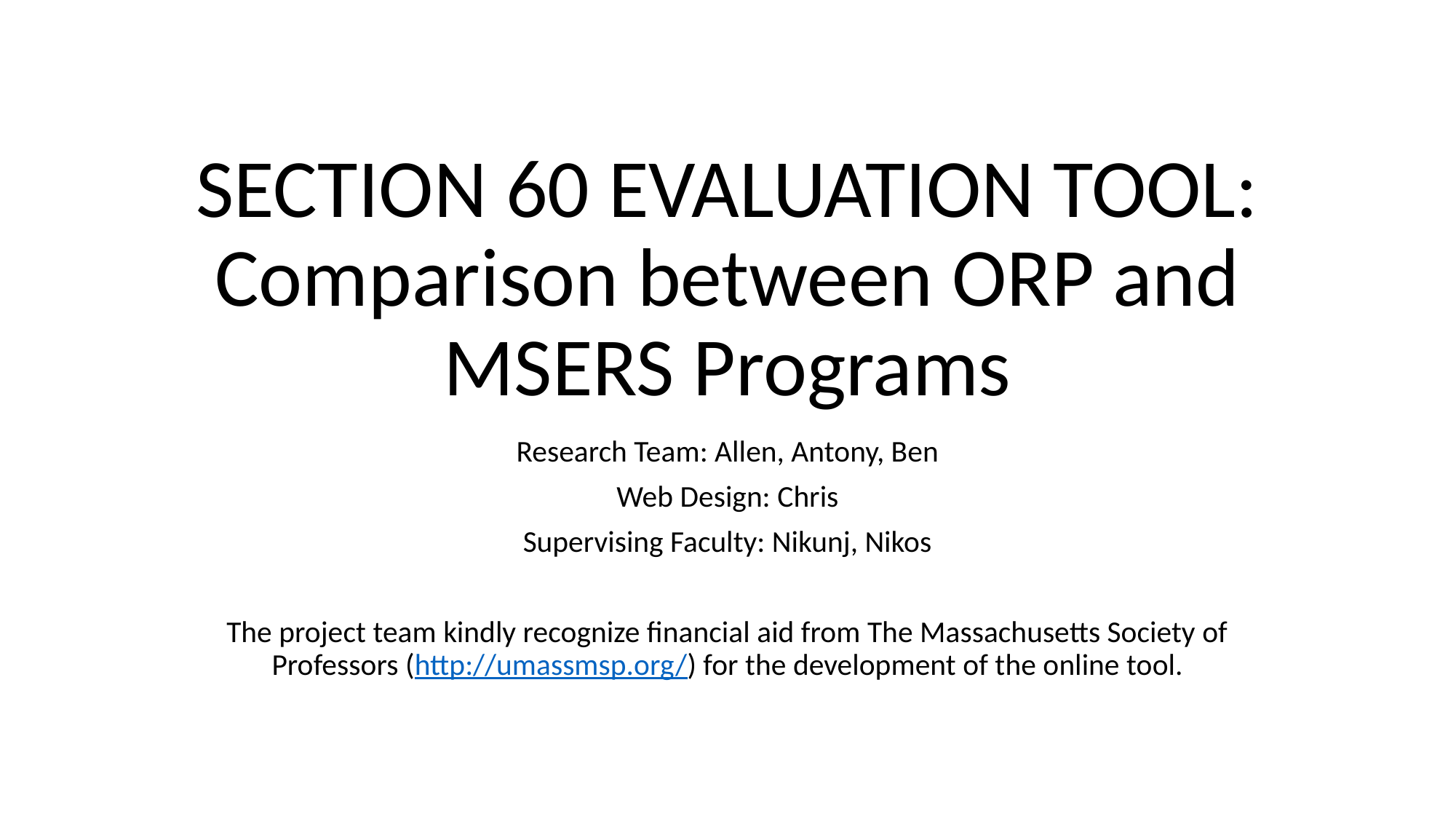

# SECTION 60 EVALUATION TOOL: Comparison between ORP and MSERS Programs
Research Team: Allen, Antony, Ben
Web Design: Chris
Supervising Faculty: Nikunj, Nikos

The project team kindly recognize financial aid from The Massachusetts Society of Professors (http://umassmsp.org/) for the development of the online tool.